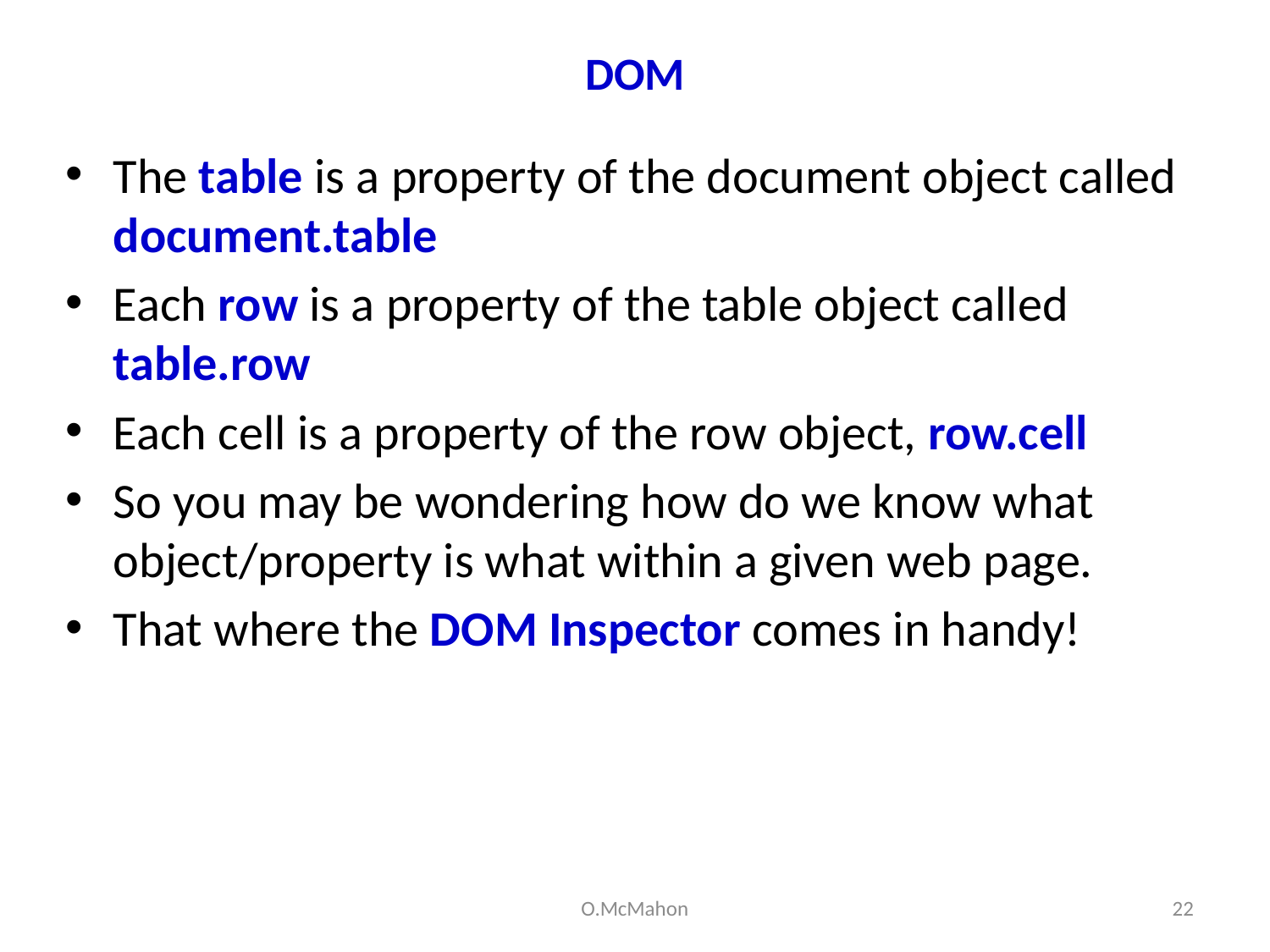

# DOM
The table is a property of the document object called
document.table
Each row is a property of the table object called table.row
Each cell is a property of the row object, row.cell
So you may be wondering how do we know what object/property is what within a given web page.
That where the DOM Inspector comes in handy!
O.McMahon
22